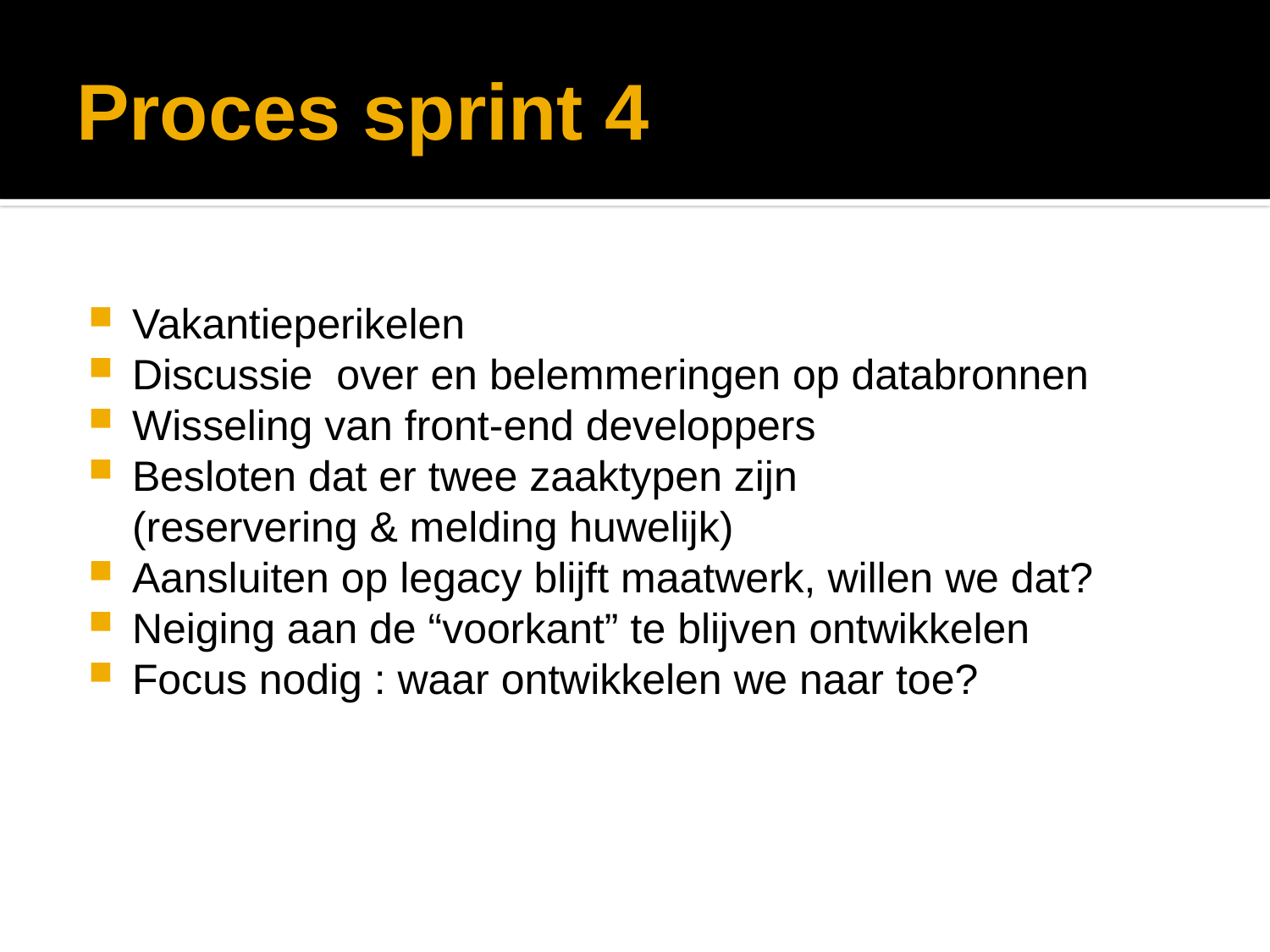

# Proces sprint 4
Vakantieperikelen
Discussie  over en belemmeringen op databronnen
Wisseling van front-end developpers
Besloten dat er twee zaaktypen zijn
(reservering & melding huwelijk)
Aansluiten op legacy blijft maatwerk, willen we dat?
Neiging aan de “voorkant” te blijven ontwikkelen
Focus nodig : waar ontwikkelen we naar toe?